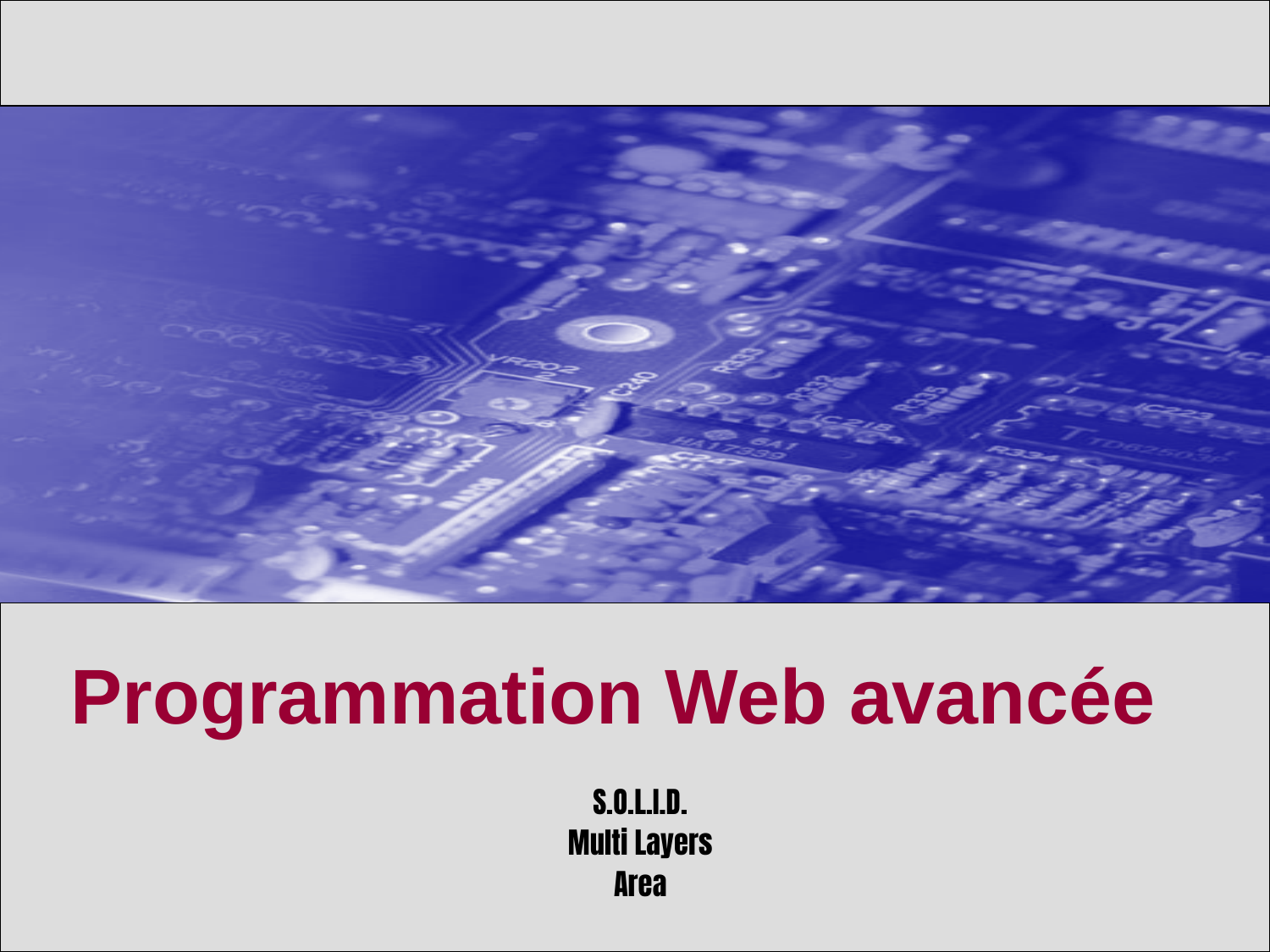

# Programmation Web avancée
S.O.L.I.D.
Multi Layers
Area